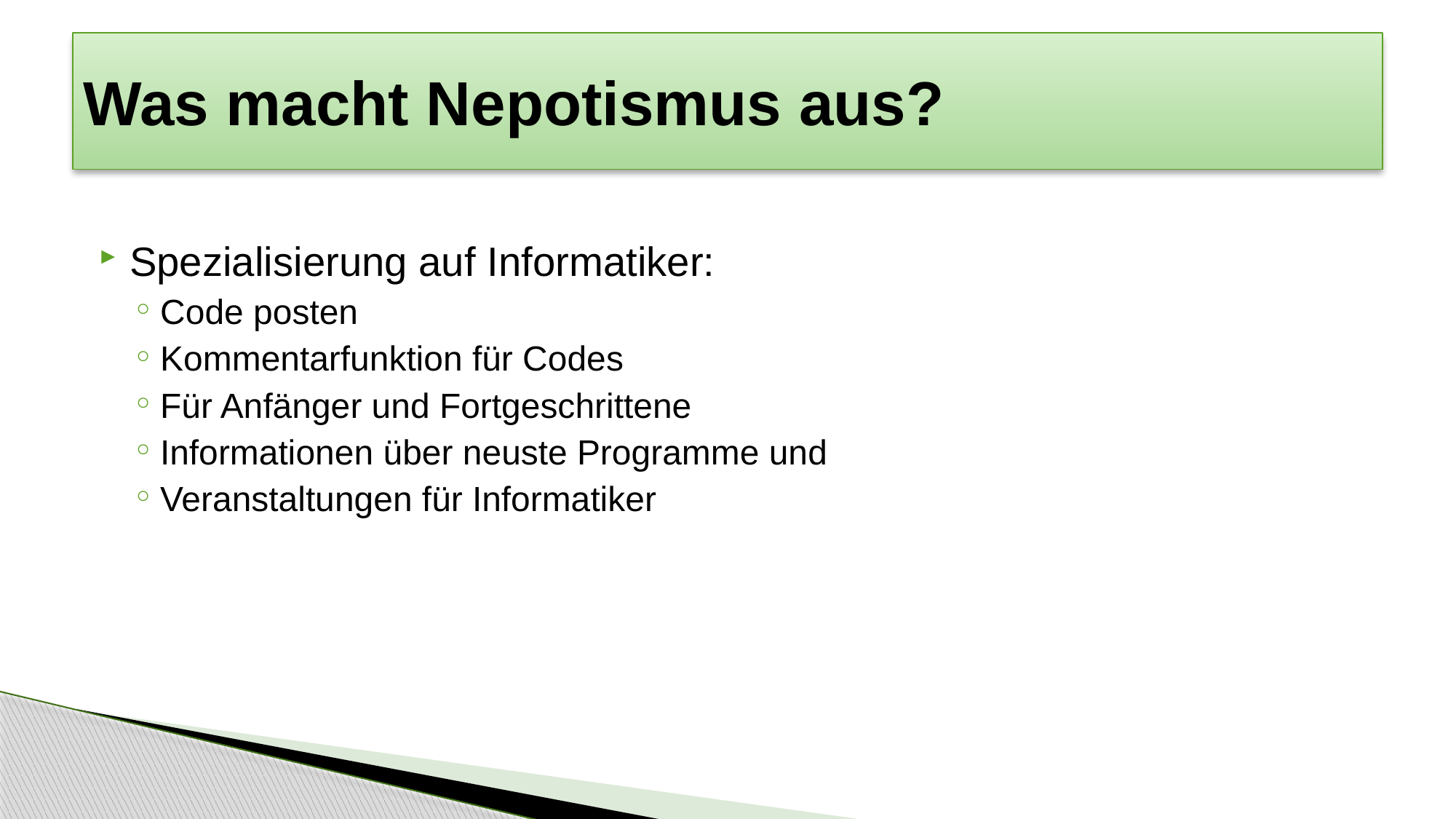

# Was macht Nepotismus aus?

Spezialisierung auf Informatiker:
Code posten
Kommentarfunktion für Codes
Für Anfänger und Fortgeschrittene
Informationen über neuste Programme und
Veranstaltungen für Informatiker